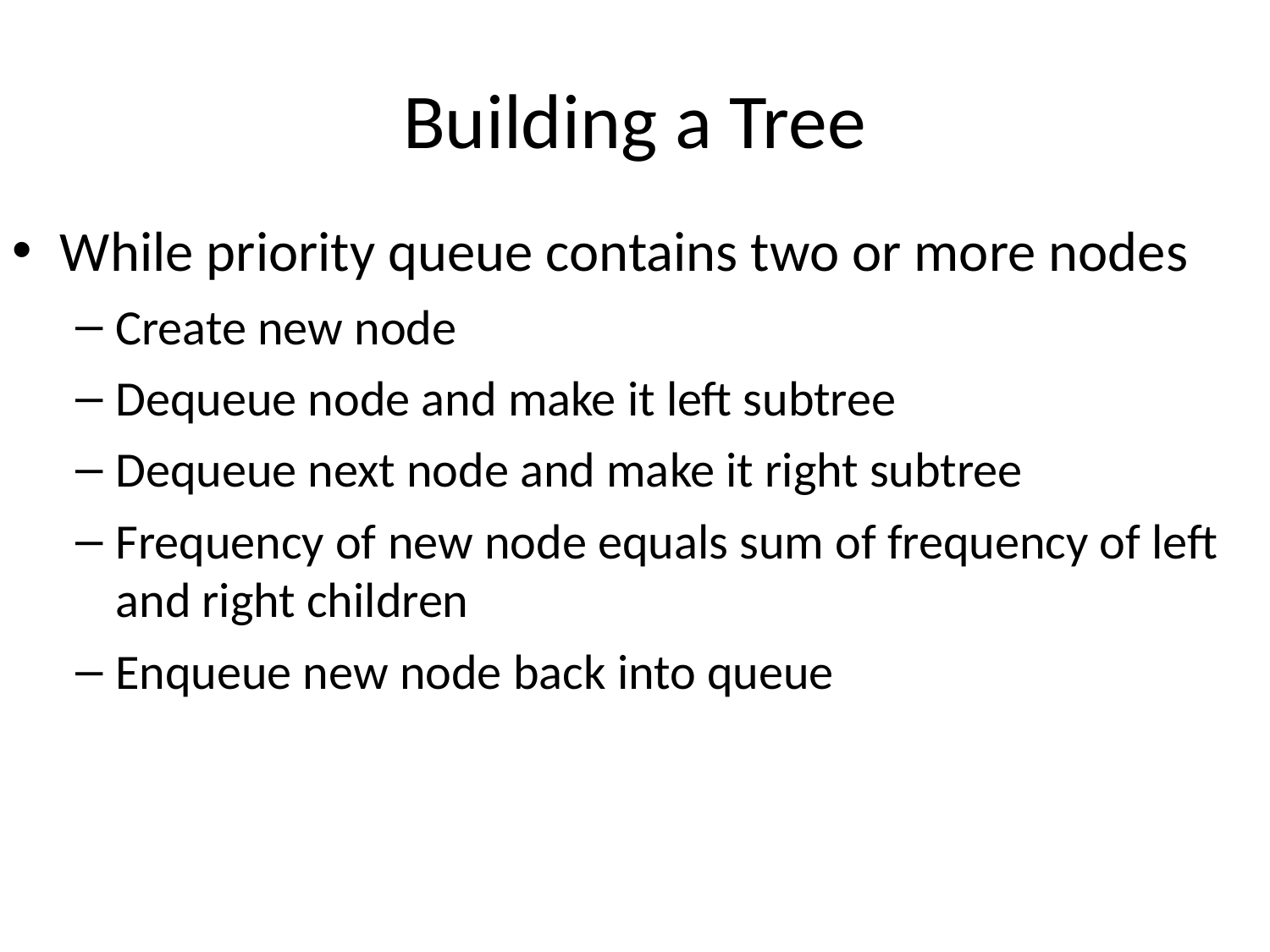

Building a Tree
While priority queue contains two or more nodes
Create new node
Dequeue node and make it left subtree
Dequeue next node and make it right subtree
Frequency of new node equals sum of frequency of left and right children
Enqueue new node back into queue